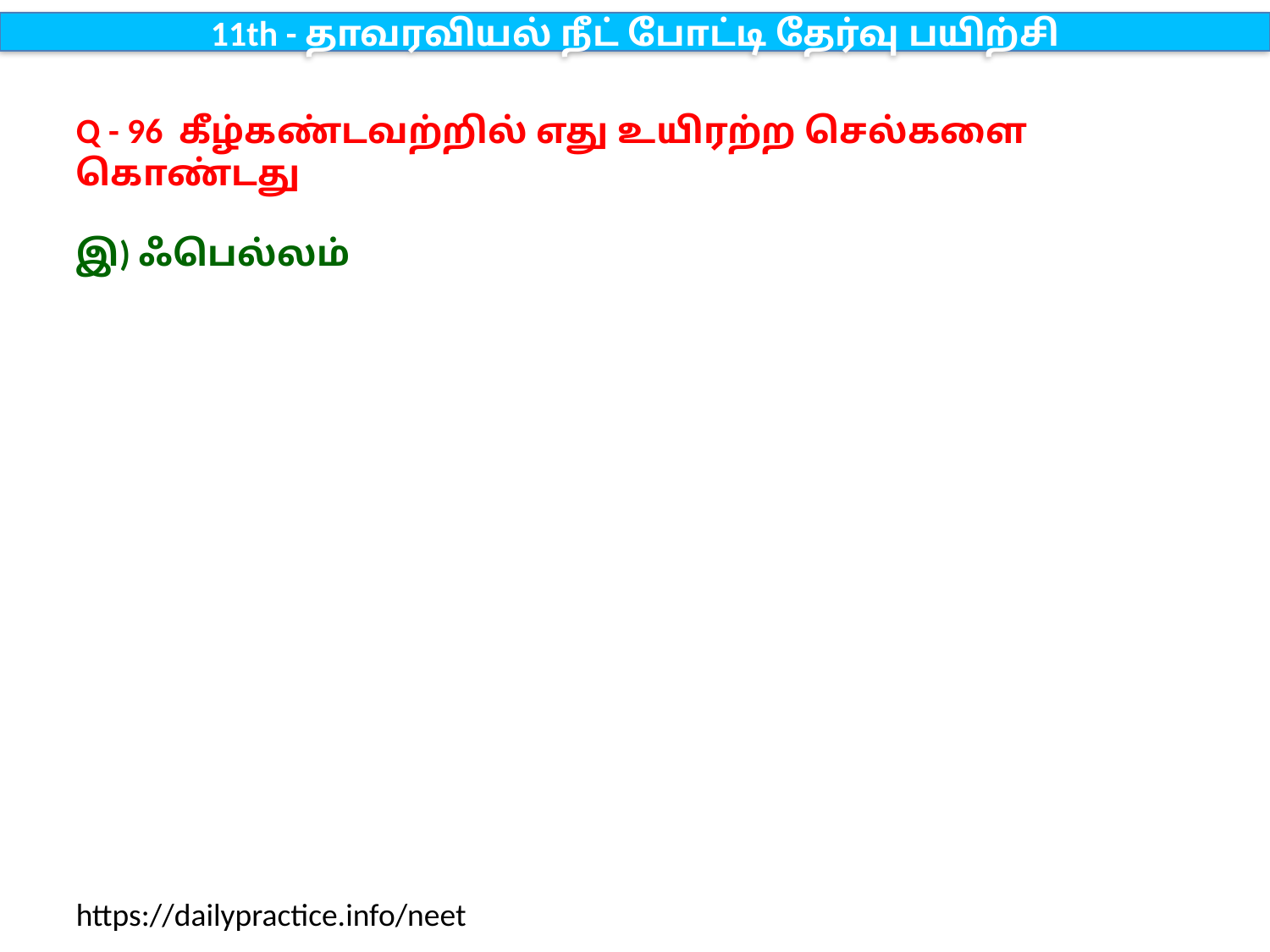

11th - தாவரவியல் நீட் போட்டி தேர்வு பயிற்சி

Q - 96  கீழ்கண்டவற்றில் எது உயிரற்ற செல்களை கொண்டது

இ) ஃபெல்லம்
https://dailypractice.info/neet